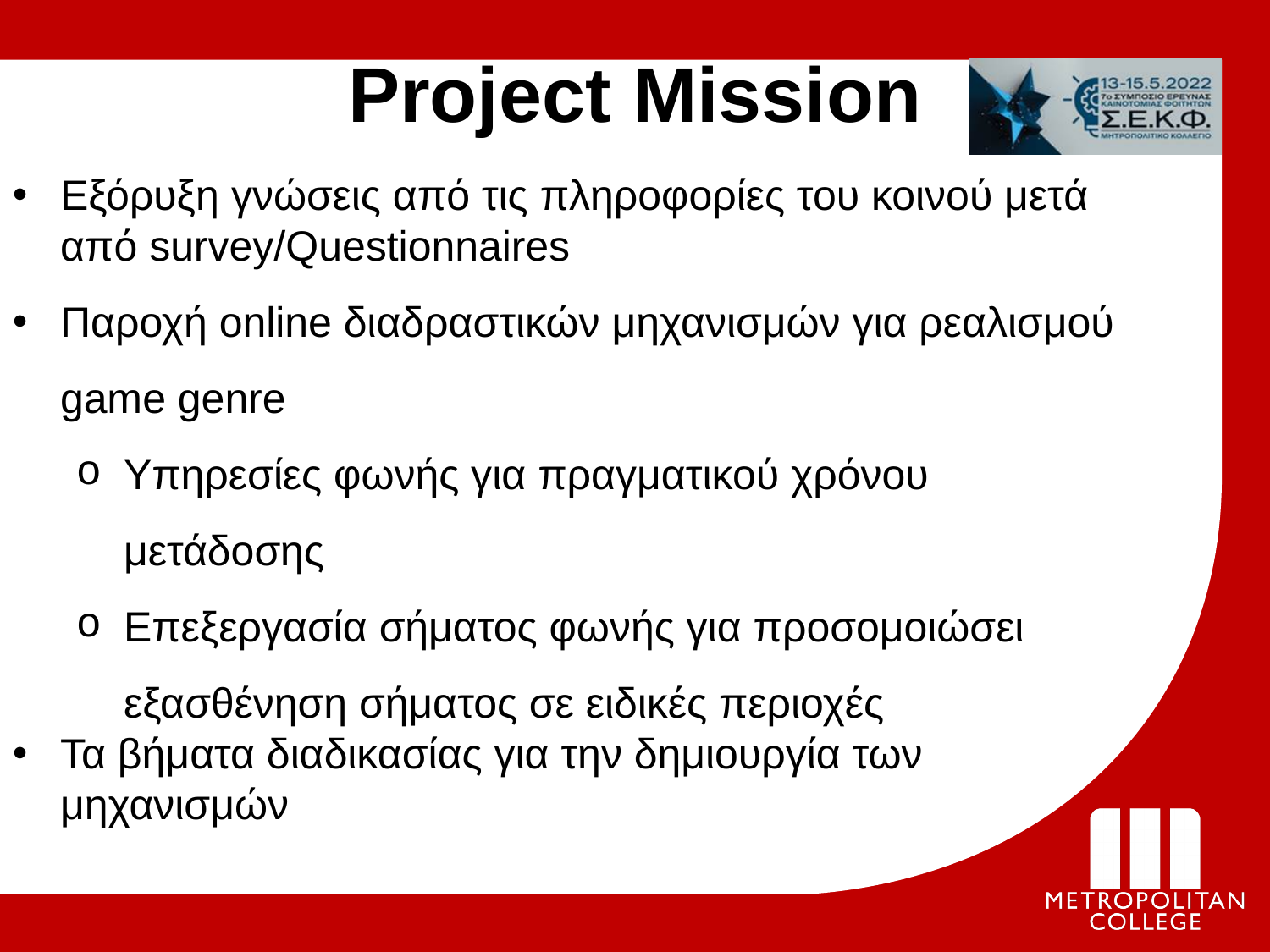

# Project Mission
Εξόρυξη γνώσεις από τις πληροφορίες του κοινού μετά από survey/Questionnaires
Παροχή online διαδραστικών μηχανισμών για ρεαλισμού game genre
Υπηρεσίες φωνής για πραγματικού χρόνου μετάδοσης
Επεξεργασία σήματος φωνής για προσομοιώσει εξασθένηση σήματος σε ειδικές περιοχές
Τα βήματα διαδικασίας για την δημιουργία των μηχανισμών